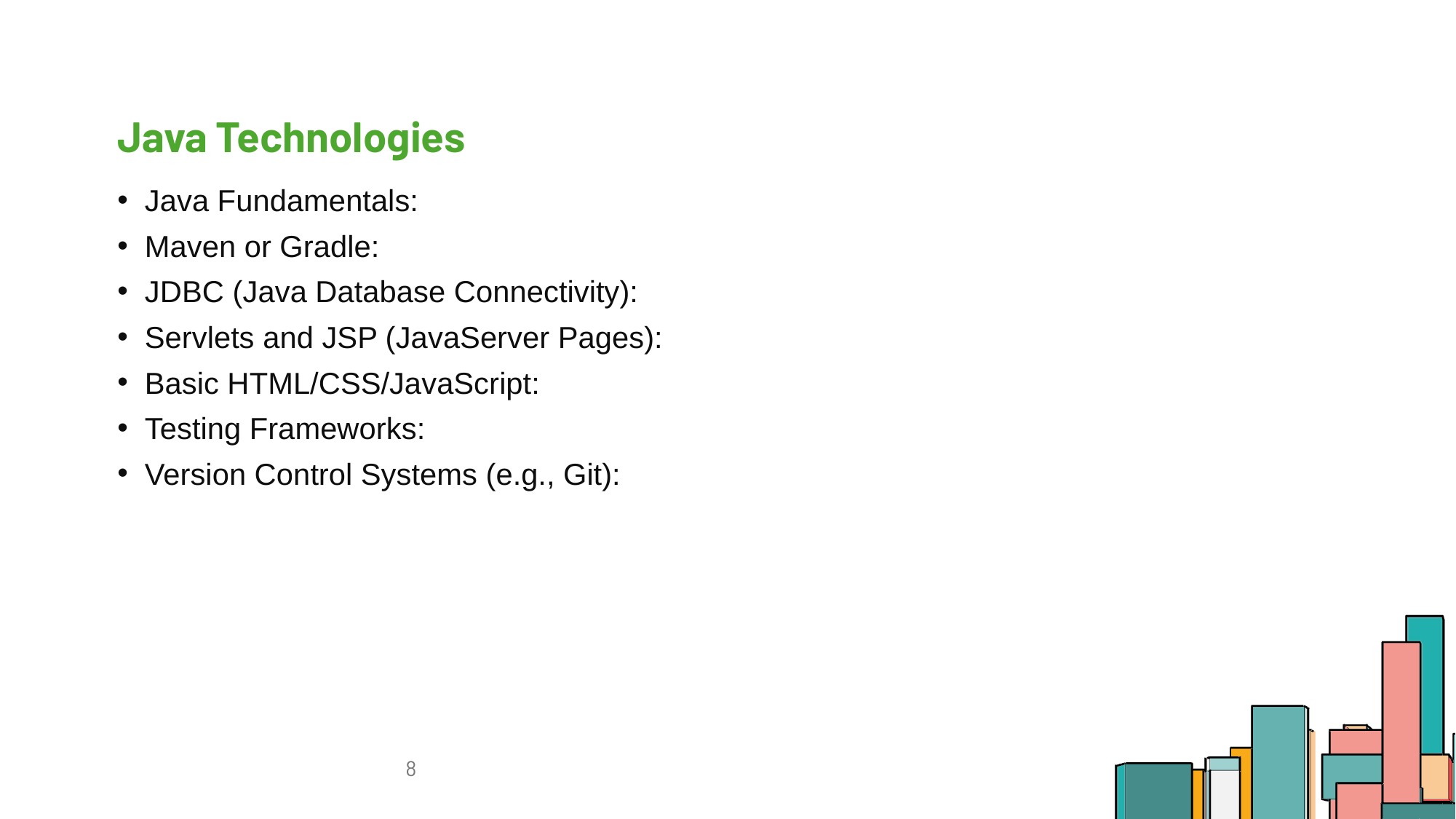

# Java Technologies
Java Fundamentals:
Maven or Gradle:
JDBC (Java Database Connectivity):
Servlets and JSP (JavaServer Pages):
Basic HTML/CSS/JavaScript:
Testing Frameworks:
Version Control Systems (e.g., Git):
8